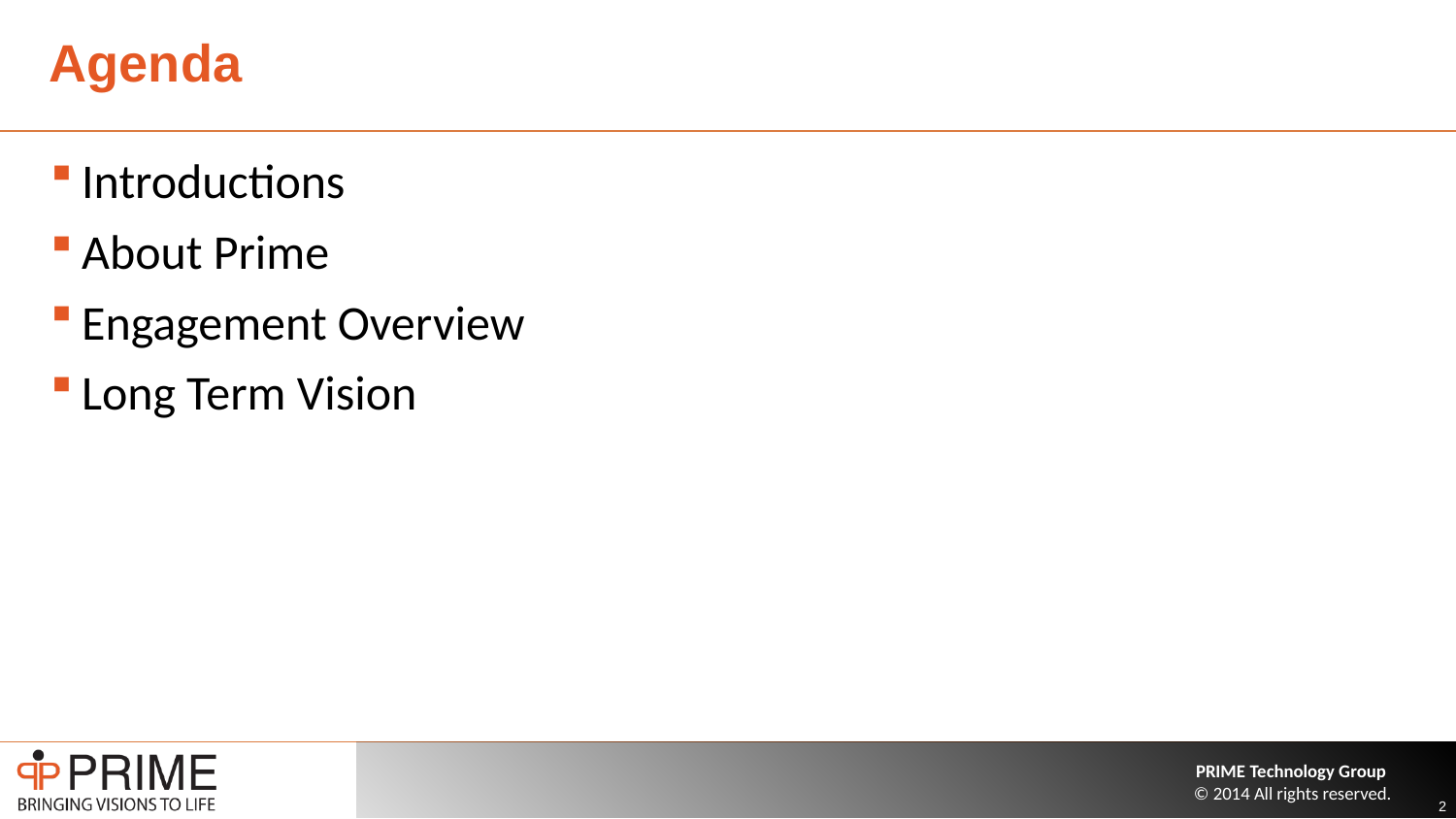

# Agenda
Introductions
About Prime
Engagement Overview
Long Term Vision